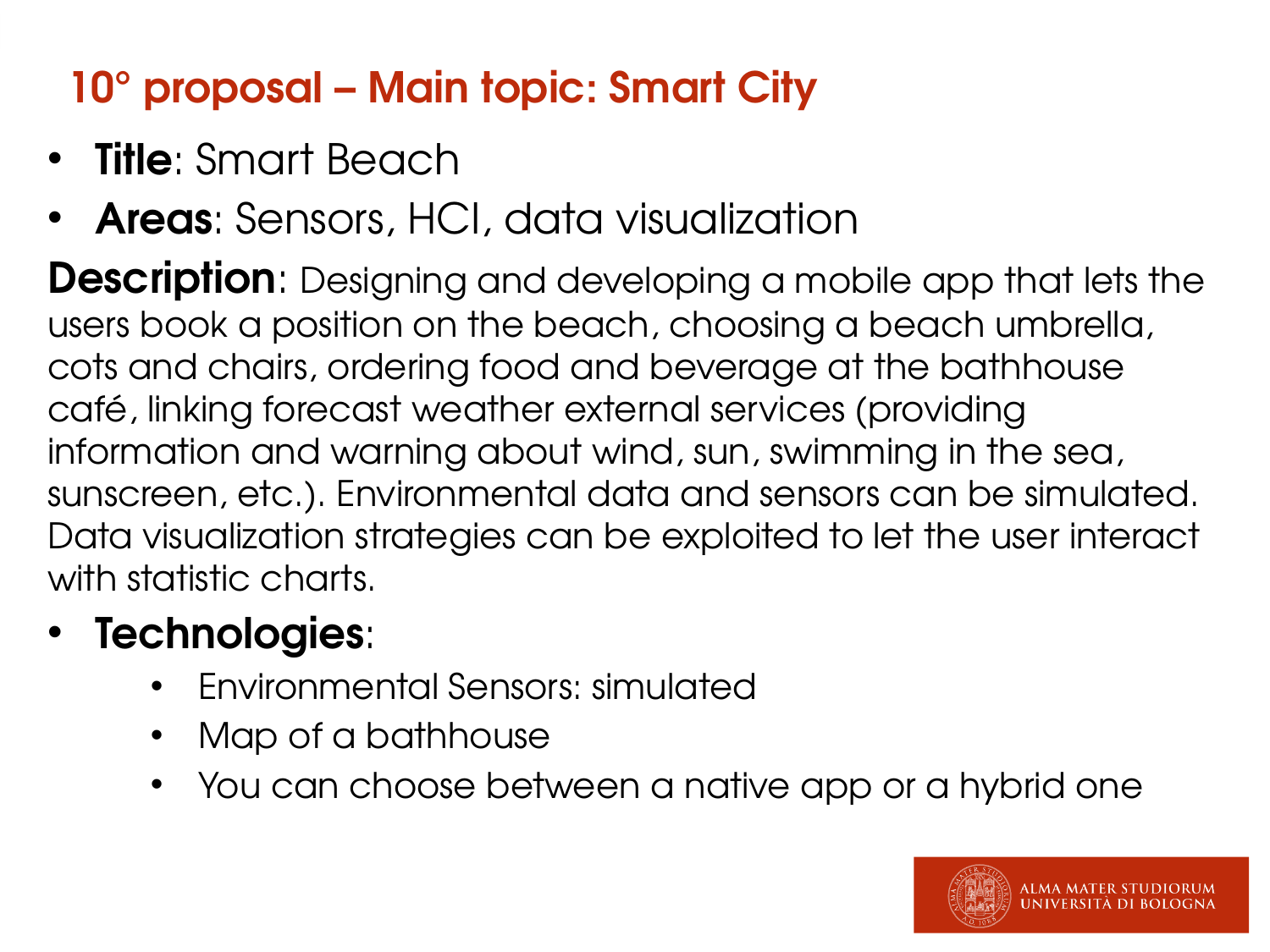

10° proposal – Main topic: Smart City
Title: Smart Beach
Areas: Sensors, HCI, data visualization
Description: Designing and developing a mobile app that lets the users book a position on the beach, choosing a beach umbrella, cots and chairs, ordering food and beverage at the bathhouse café, linking forecast weather external services (providing information and warning about wind, sun, swimming in the sea, sunscreen, etc.). Environmental data and sensors can be simulated. Data visualization strategies can be exploited to let the user interact with statistic charts.
Technologies:
Environmental Sensors: simulated
Map of a bathhouse
You can choose between a native app or a hybrid one